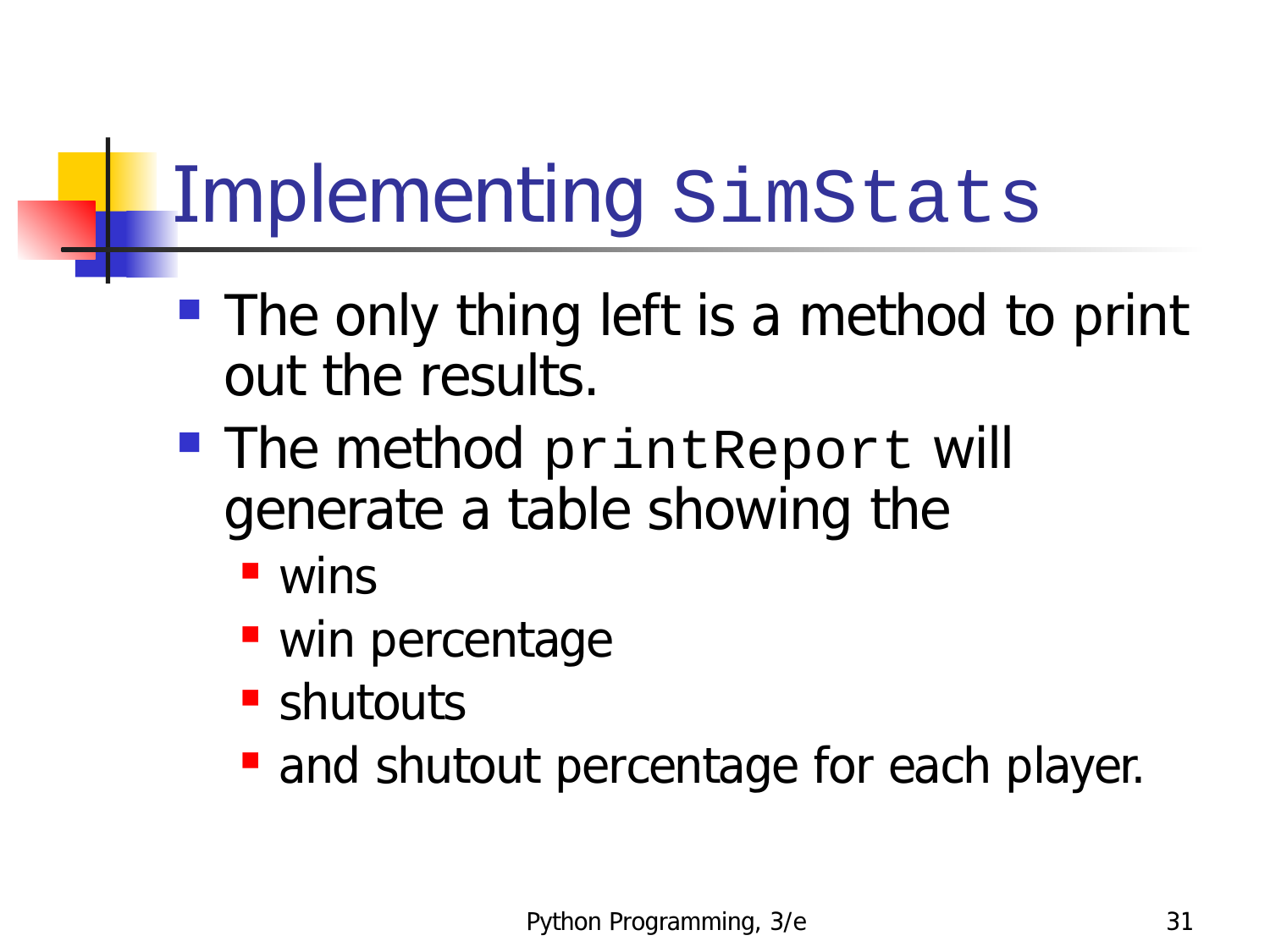

# Implementing SimStats
The only thing left is a method to print out the results.
The method printReport will generate a table showing the
wins
win percentage
shutouts
and shutout percentage for each player.
Python Programming, 3/e
31